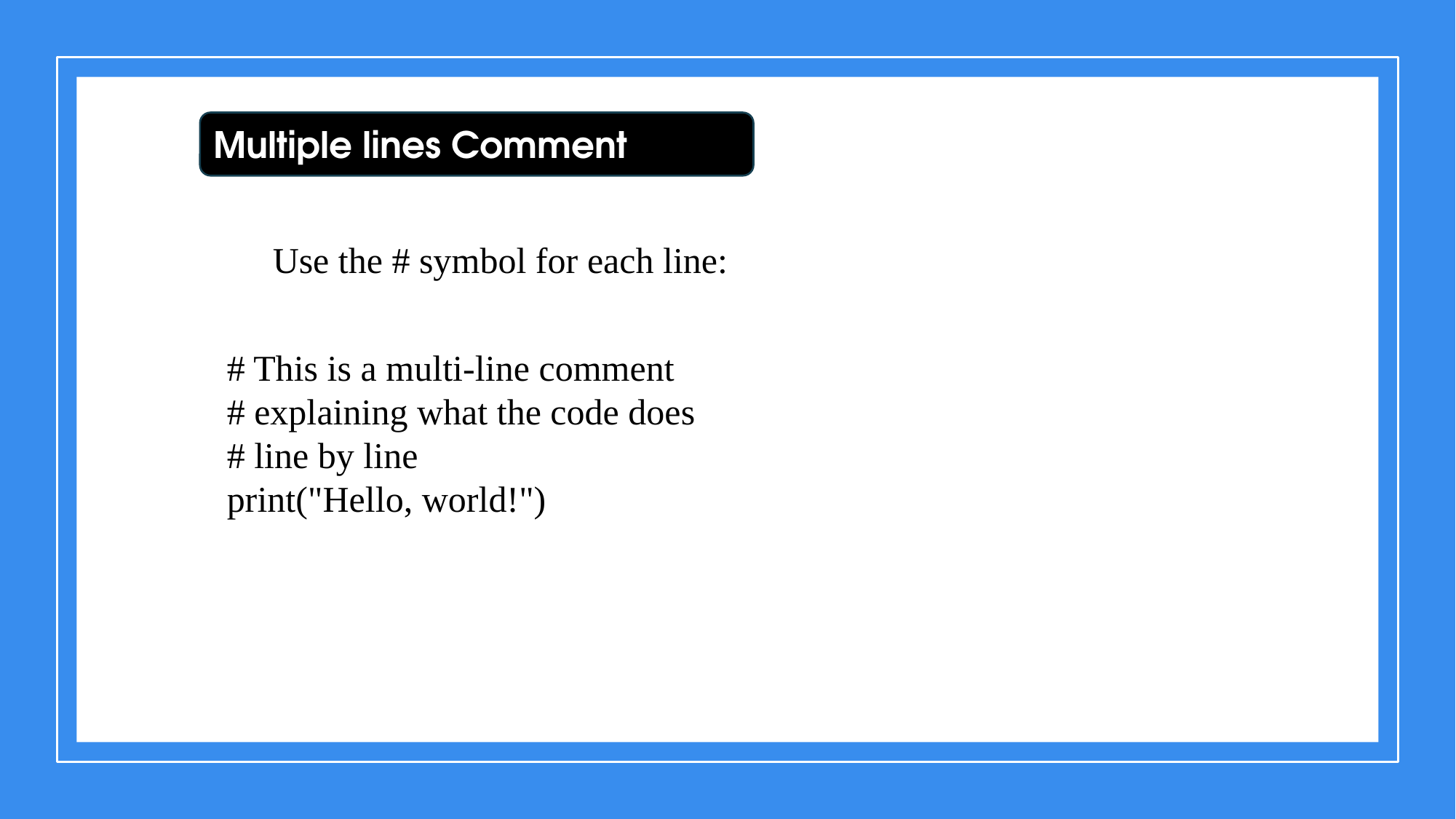

Multiple lines Comment
Use the # symbol for each line:
# This is a multi-line comment
# explaining what the code does
# line by line
print("Hello, world!")